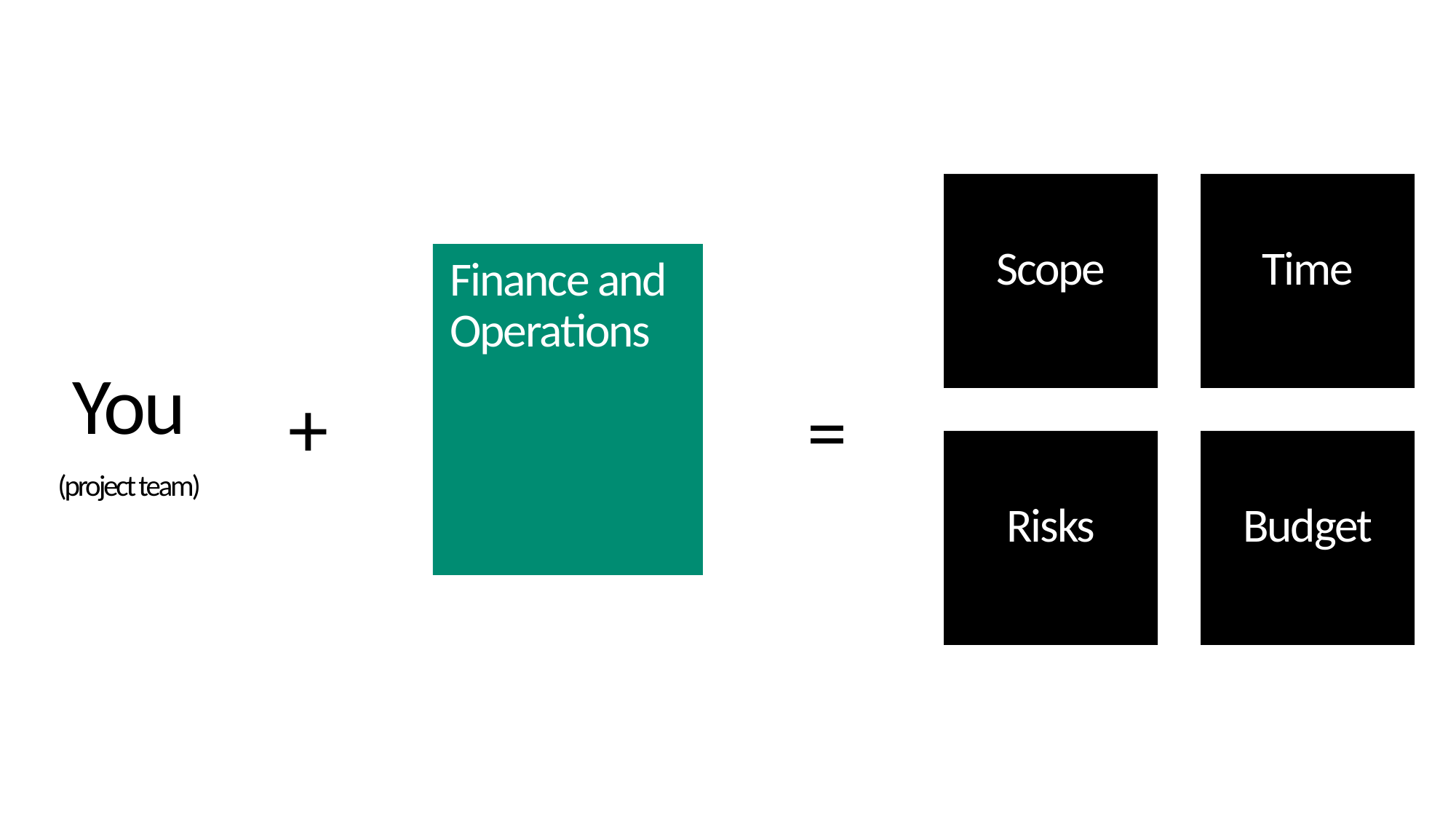

Scope

Time

Risks

Budget

Finance and Operations
+
You
(project team)
=